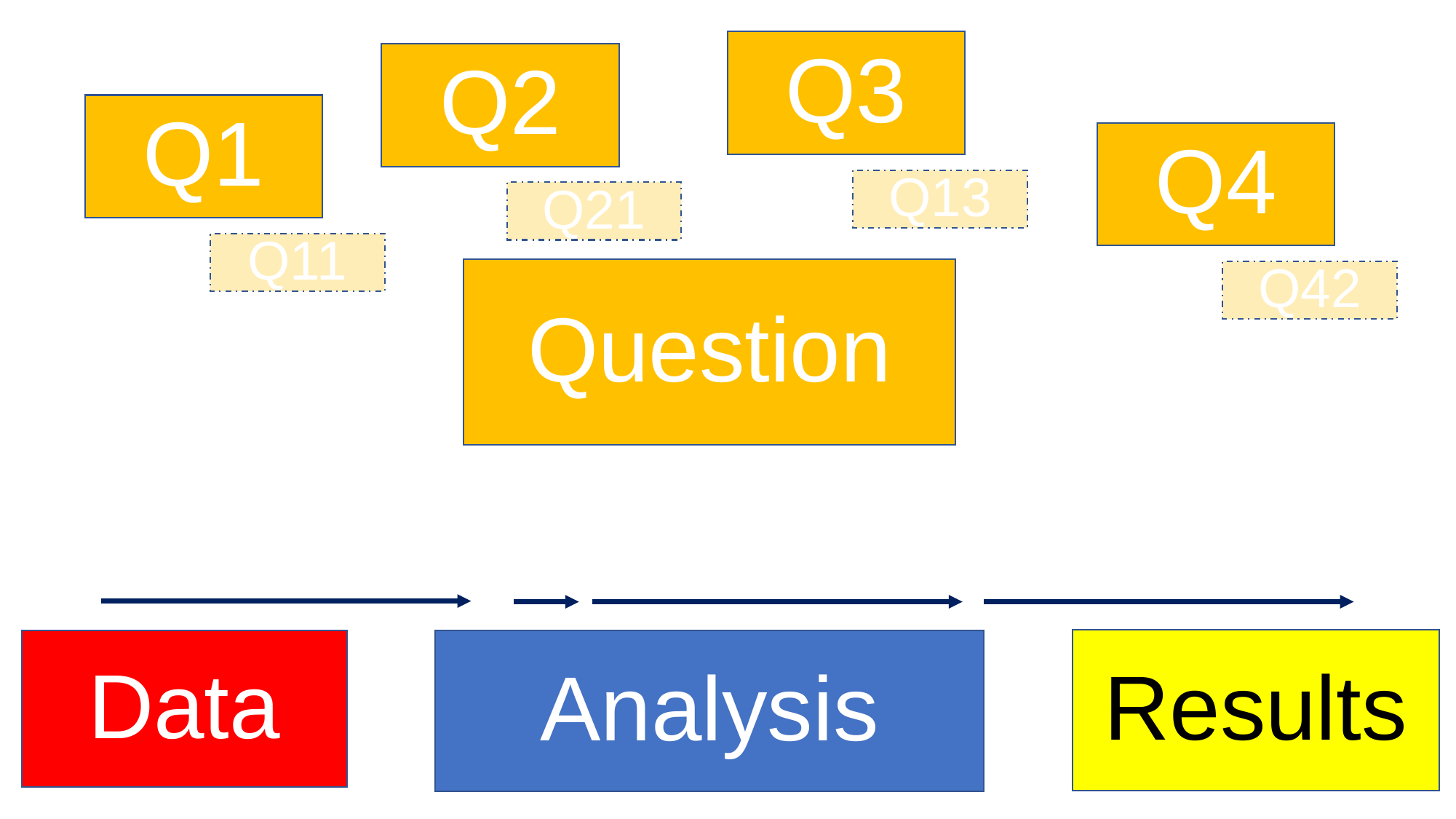

Q3
Q2
Q1
Q4
Q13
Q21
Q11
Question
Q42
Results
Data
Analysis